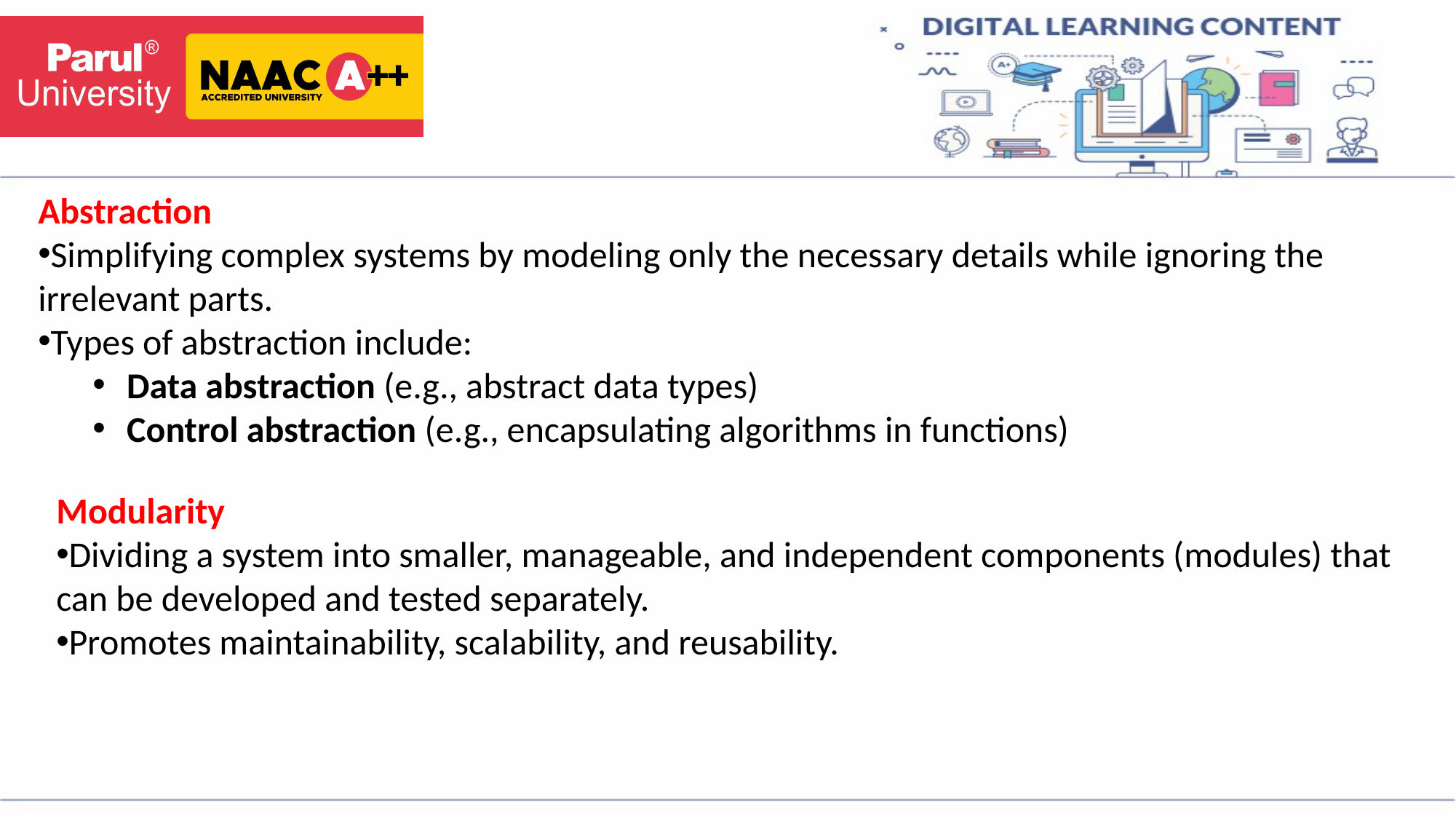

Abstraction
Simplifying complex systems by modeling only the necessary details while ignoring the irrelevant parts.
Types of abstraction include:
Data abstraction (e.g., abstract data types)
Control abstraction (e.g., encapsulating algorithms in functions)
Modularity
Dividing a system into smaller, manageable, and independent components (modules) that can be developed and tested separately.
Promotes maintainability, scalability, and reusability.